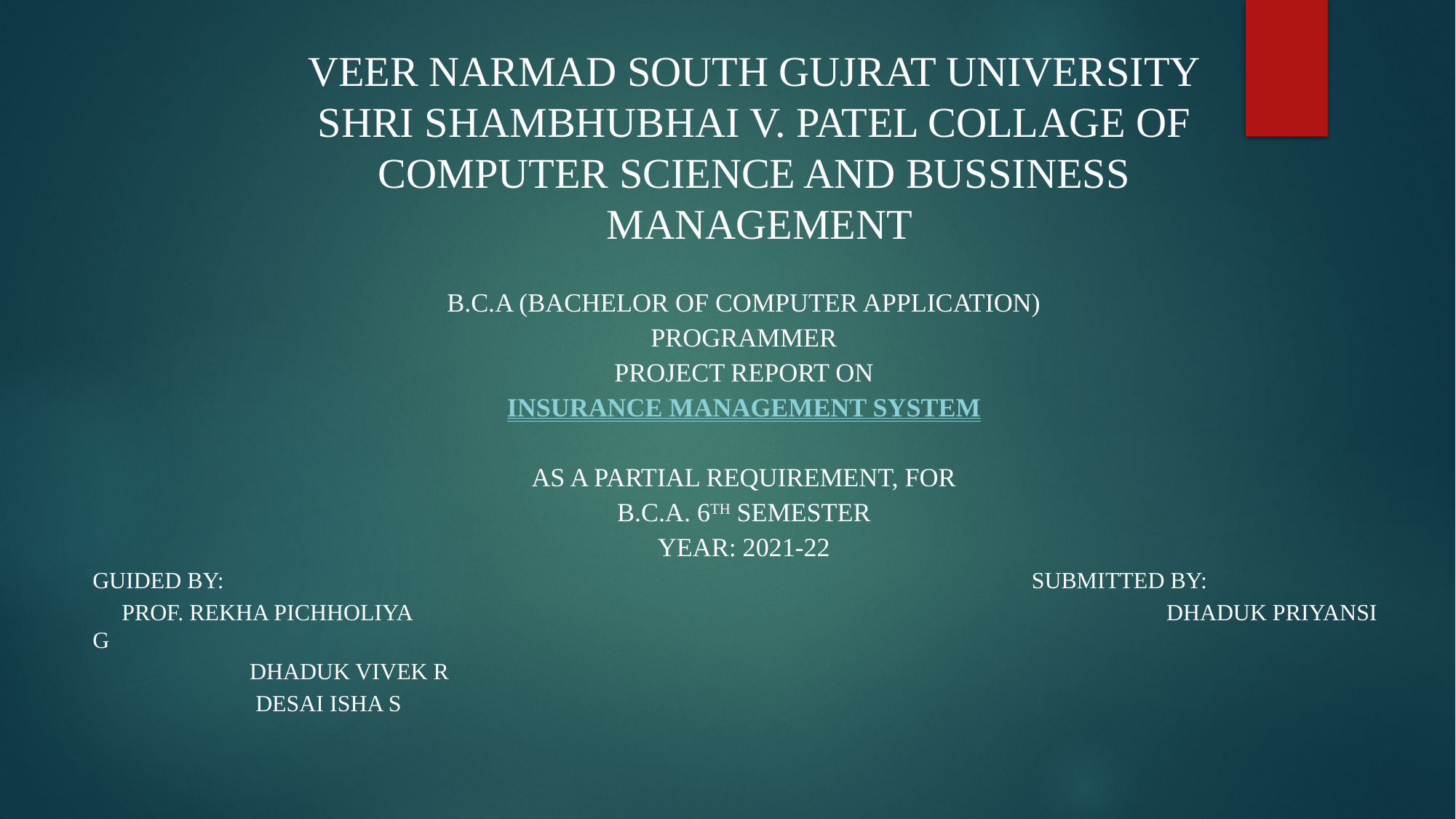

# VEER NARMAD SOUTH GUJRAT UNIVERSITY SHRI SHAMBHUBHAI V. PATEL COLLAGE OF COMPUTER SCIENCE AND BUSSINESS MANAGEMENT
B.C.A (Bachelor of Computer Application)
Programmer
PROJECT REPORT ON
INSURANCE MANAGEMENT SYSTEM

AS A PARTIAL REQUIREMENT, FOR
B.C.A. 6th Semester
Year: 2021-22
Guided By:                                                                                                                                           Submitted By:
     Prof. Rekha Pichholiya                                                                                                                            																						Dhaduk Priyansi G
          														          		Dhaduk Vivek R
														                  		 Desai Isha s